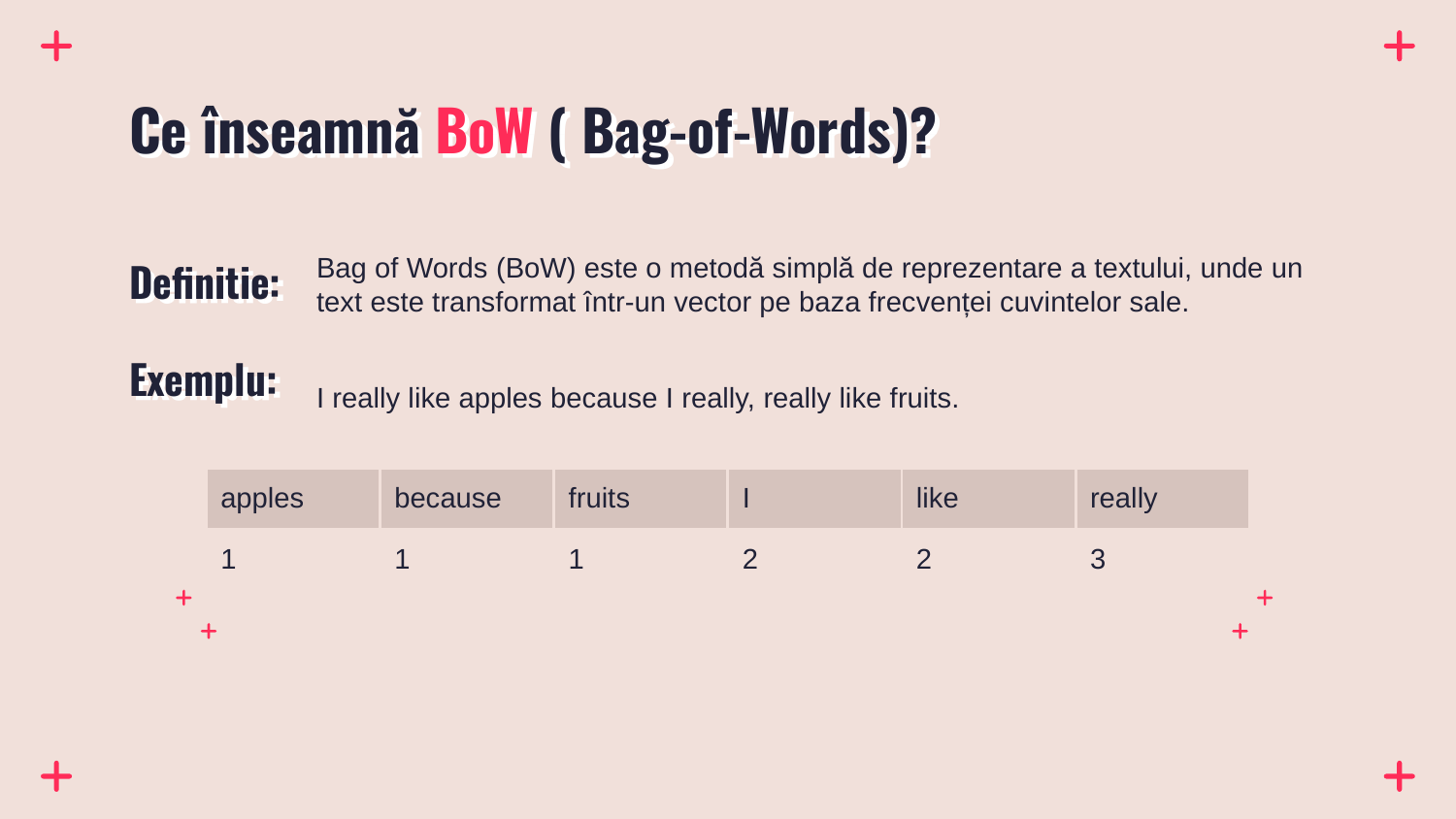

# Ce înseamnă BoW ( Bag-of-Words)?
Bag of Words (BoW) este o metodă simplă de reprezentare a textului, unde un text este transformat într-un vector pe baza frecvenței cuvintelor sale.
Definitie:
Exemplu:
I really like apples because I really, really like fruits.
| apples | because | fruits | I | like | really |
| --- | --- | --- | --- | --- | --- |
| 1 | 1 | 1 | 2 | 2 | 3 |